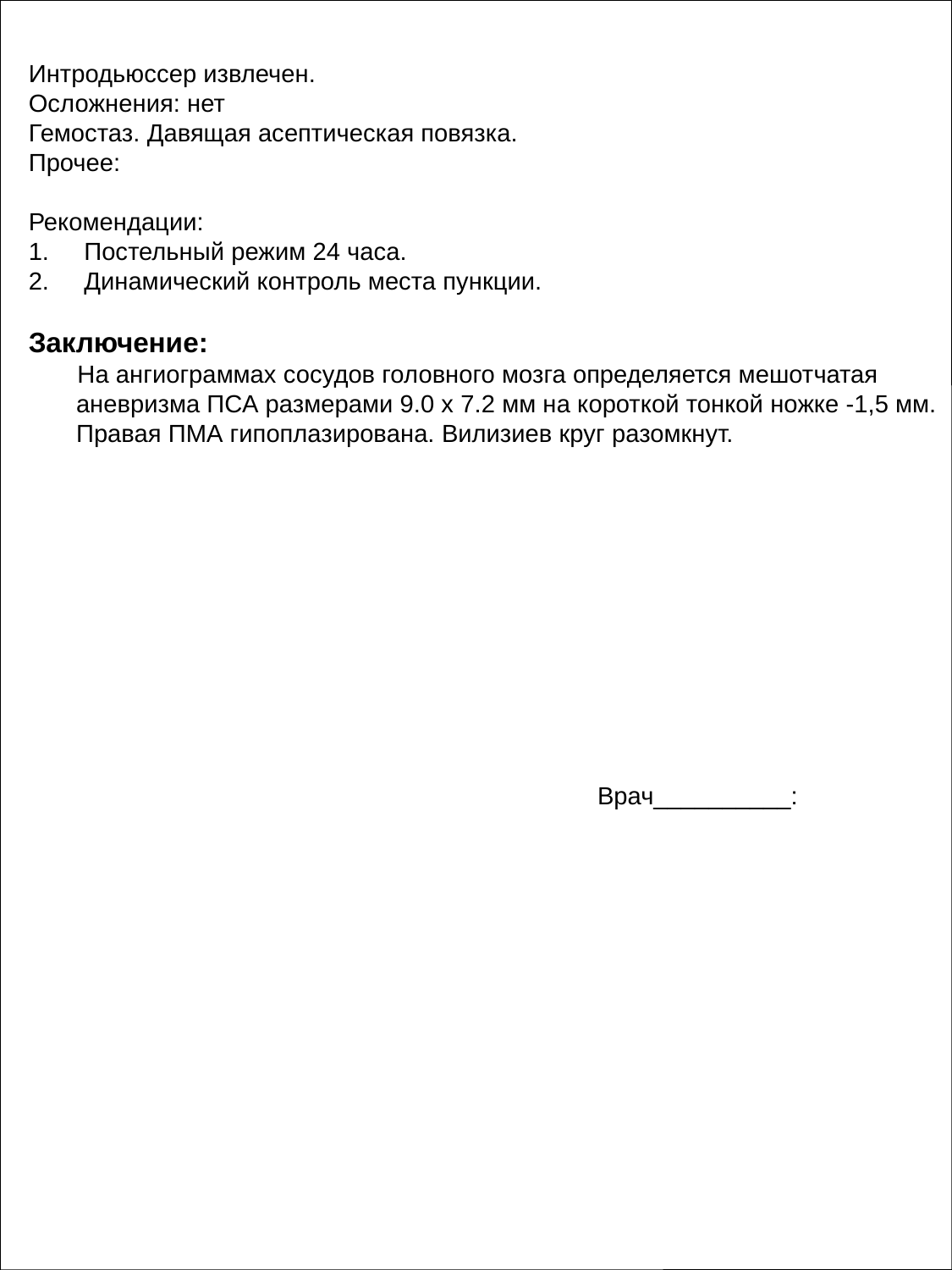

Интродьюссер извлечен.
Осложнения: нет
Гемостаз. Давящая асептическая повязка.
Прочее:

Рекомендации:
1.     Постельный режим 24 часа.
2.     Динамический контроль места пункции.

Заключение:
       На ангиограммах сосудов головного мозга определяется мешотчатая аневризма ПСА размерами 9.0 х 7.2 мм на короткой тонкой ножке -1,5 мм. Правая ПМА гипоплазирована. Вилизиев круг разомкнут.

Врач__________: